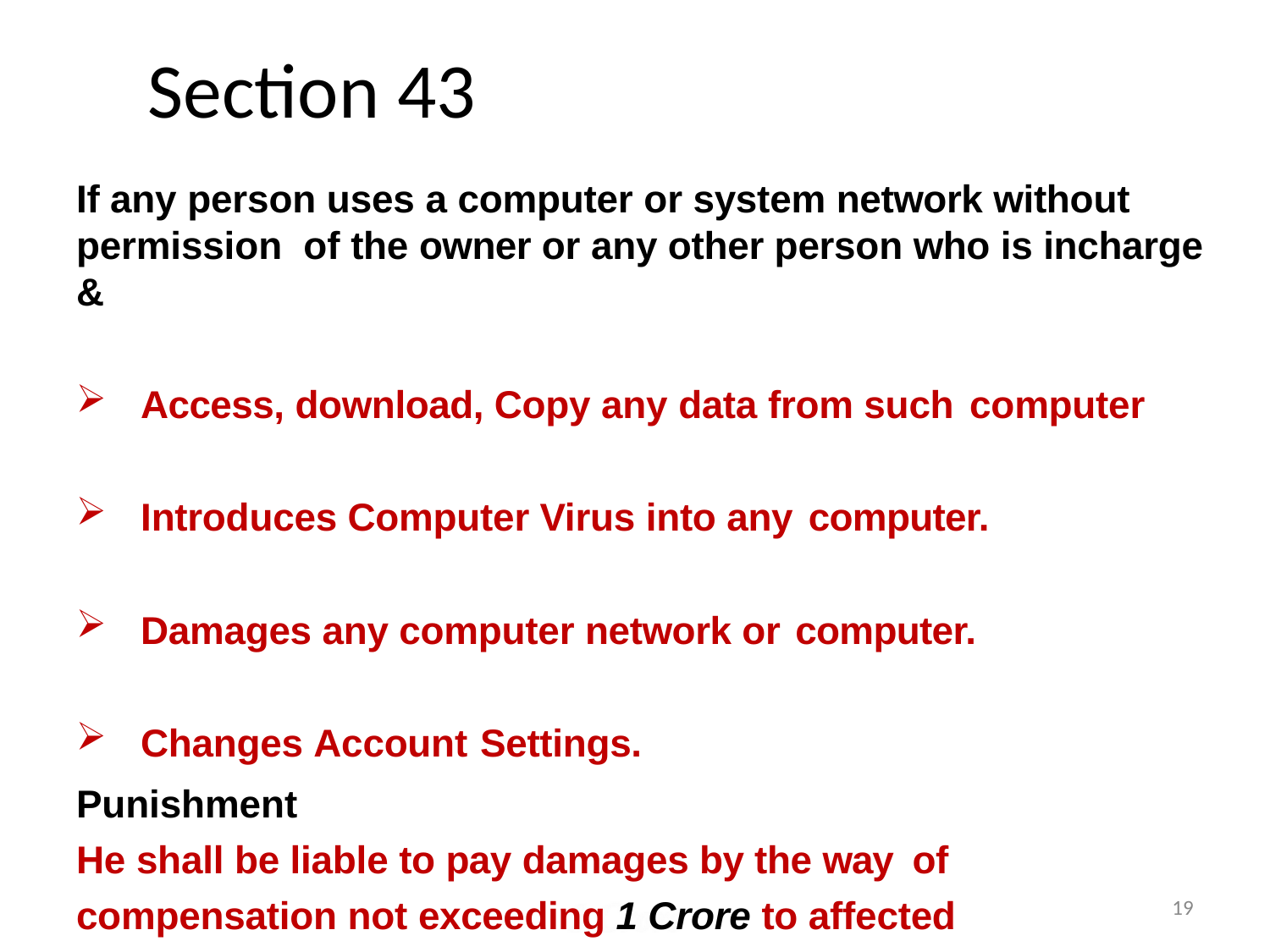

# Section 43
If any person uses a computer or system network without permission  of the owner or any other person who is incharge &

Access, download, Copy any data from such computer

Introduces Computer Virus into any computer.

Damages any computer network or computer.

Changes Account Settings.
Punishment
He shall be liable to pay damages by the way of
compensation not exceeding 1 Crore to affected person.

19